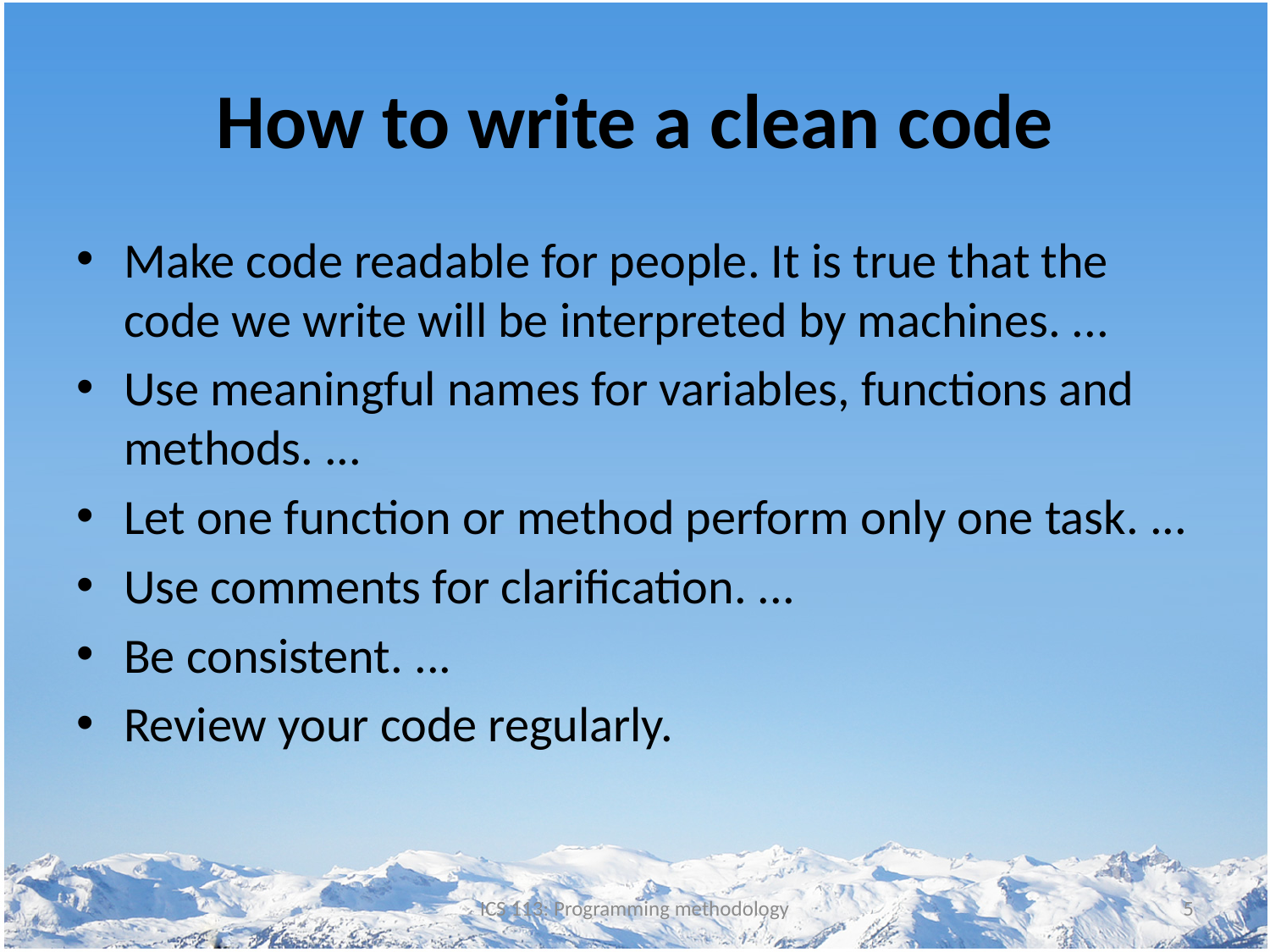

# How to write a clean code
Make code readable for people. It is true that the code we write will be interpreted by machines. ...
Use meaningful names for variables, functions and methods. ...
Let one function or method perform only one task. ...
Use comments for clarification. ...
Be consistent. ...
Review your code regularly.

ICS 113: Programming methodology
5